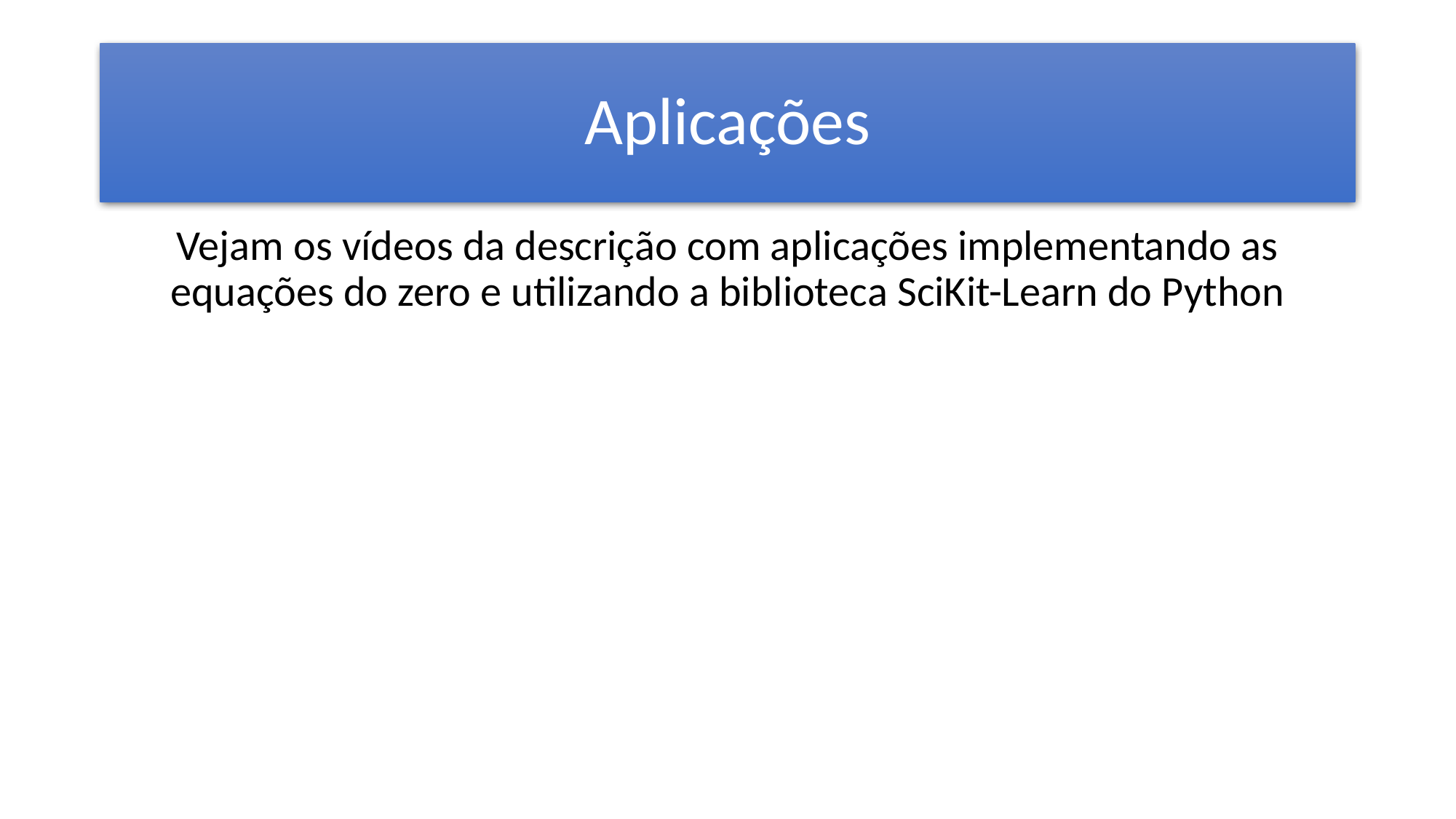

# Aplicações
Vejam os vídeos da descrição com aplicações implementando as equações do zero e utilizando a biblioteca SciKit-Learn do Python